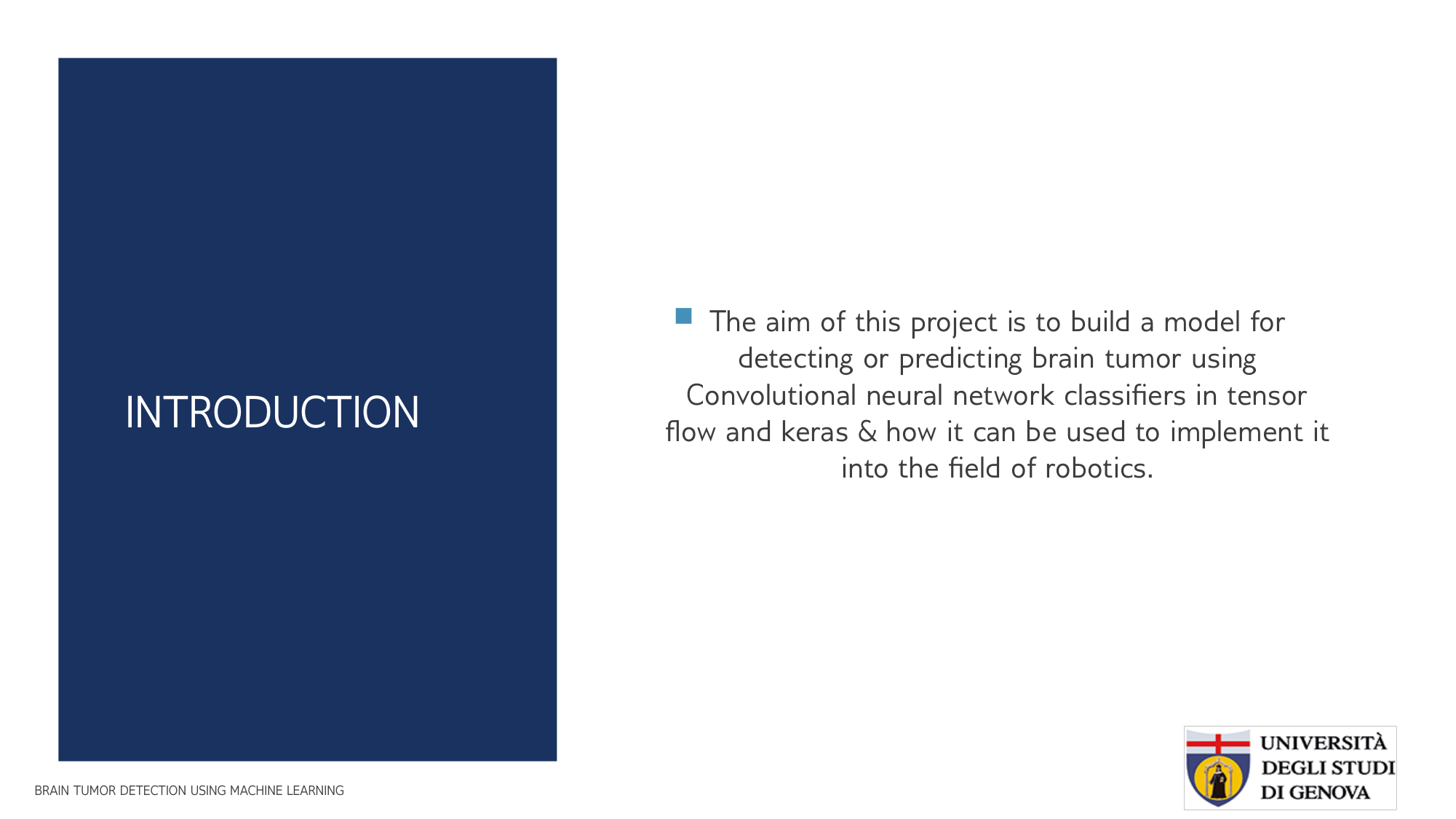

# introduction
The aim of this project is to build a model for detecting or predicting brain tumor using Convolutional neural network classifiers in tensor flow and keras & how it can be used to implement it into the field of robotics.

BRAIN TUMOR DETECTION USING MACHINE LEARNING